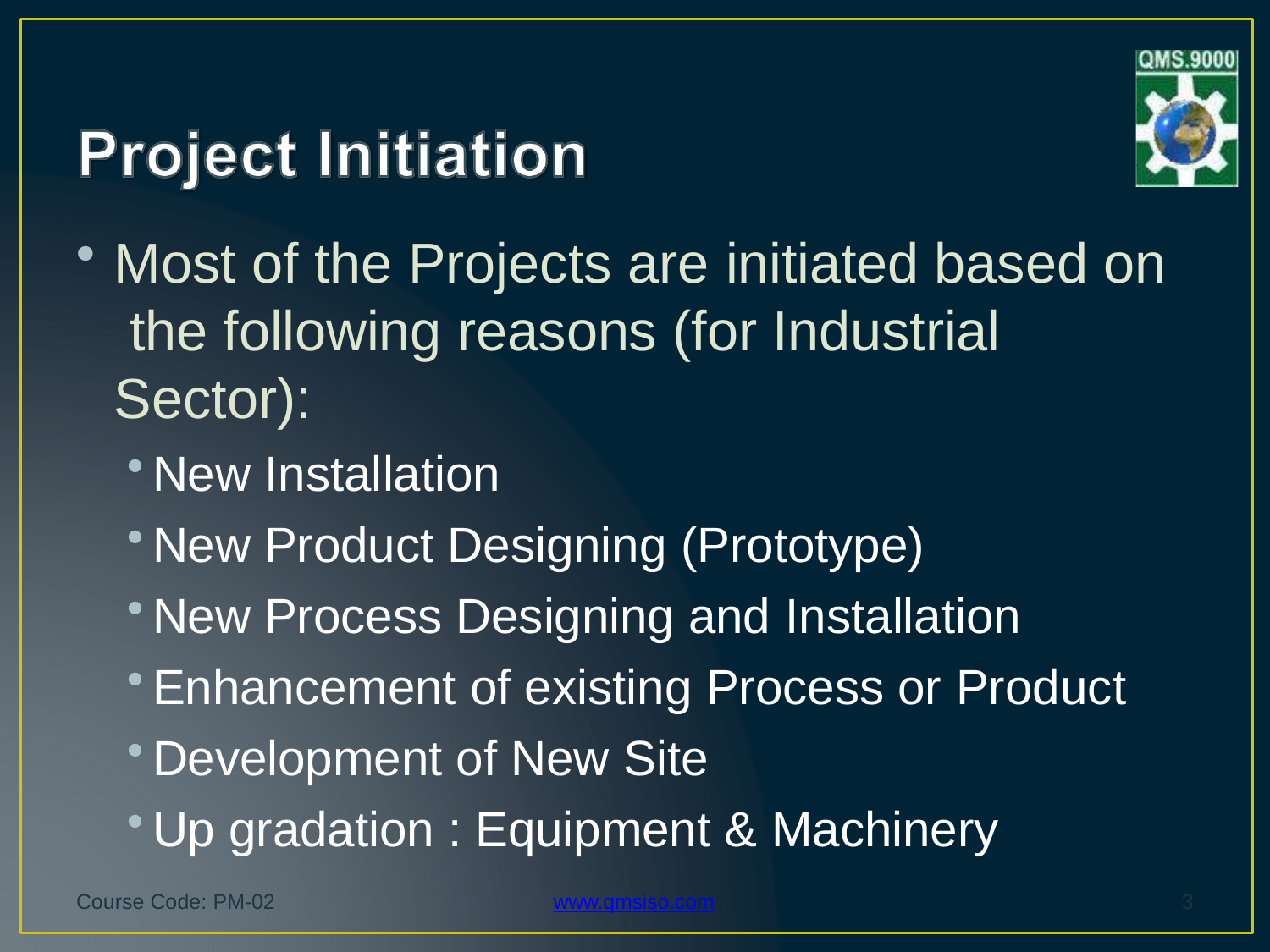

Most of the Projects are initiated based on  the following reasons (for Industrial  Sector):
New Installation
New Product Designing (Prototype)
New Process Designing and Installation
Enhancement of existing Process or Product
Development of New Site
Up gradation : Equipment & Machinery
Course Code: PM-02
www.qmsiso.com
3